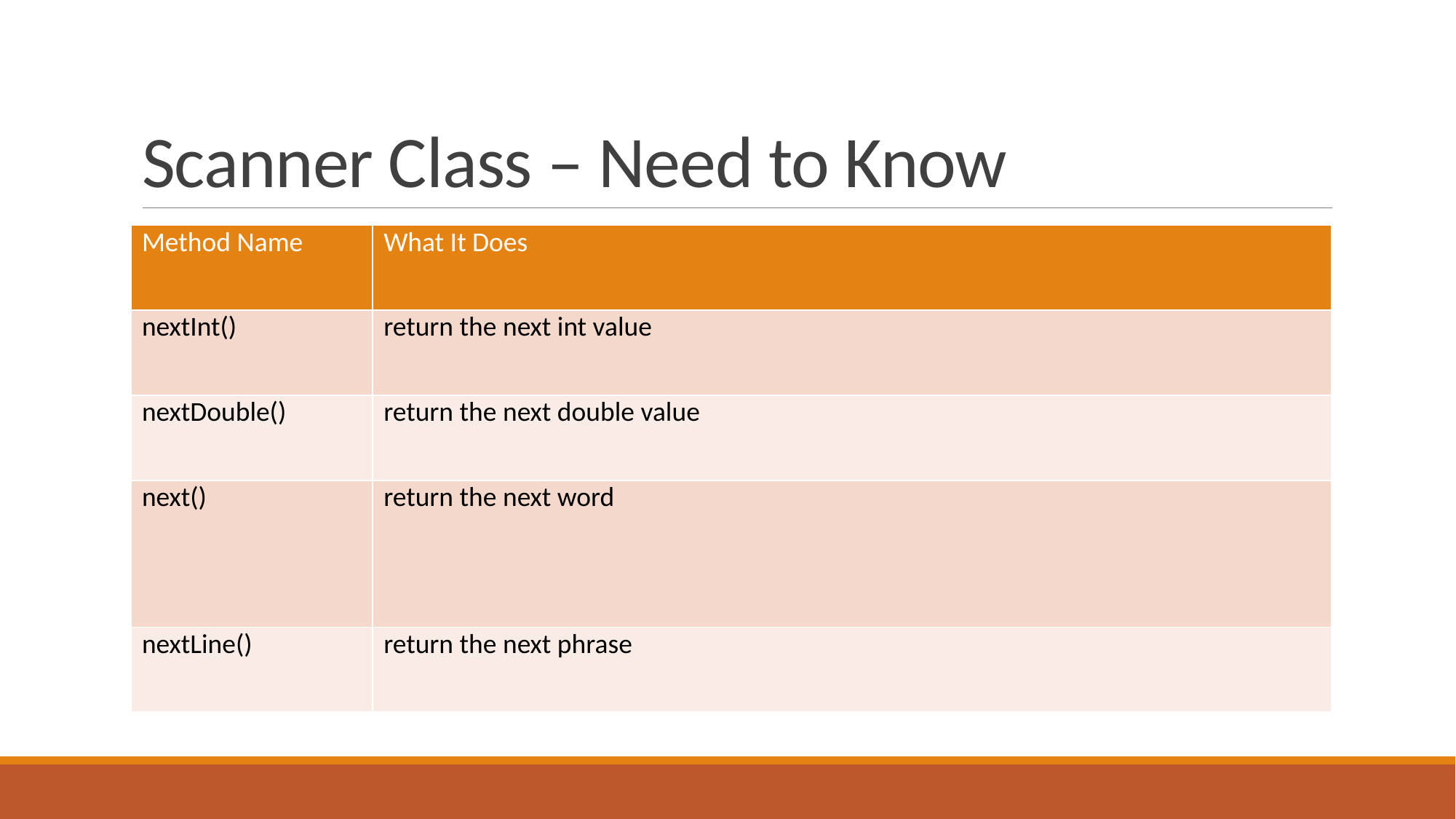

# Scanner Class – Need to Know
| Method Name | What It Does |
| --- | --- |
| nextInt() | return the next int value |
| nextDouble() | return the next double value |
| next() | return the next word |
| nextLine() | return the next phrase |